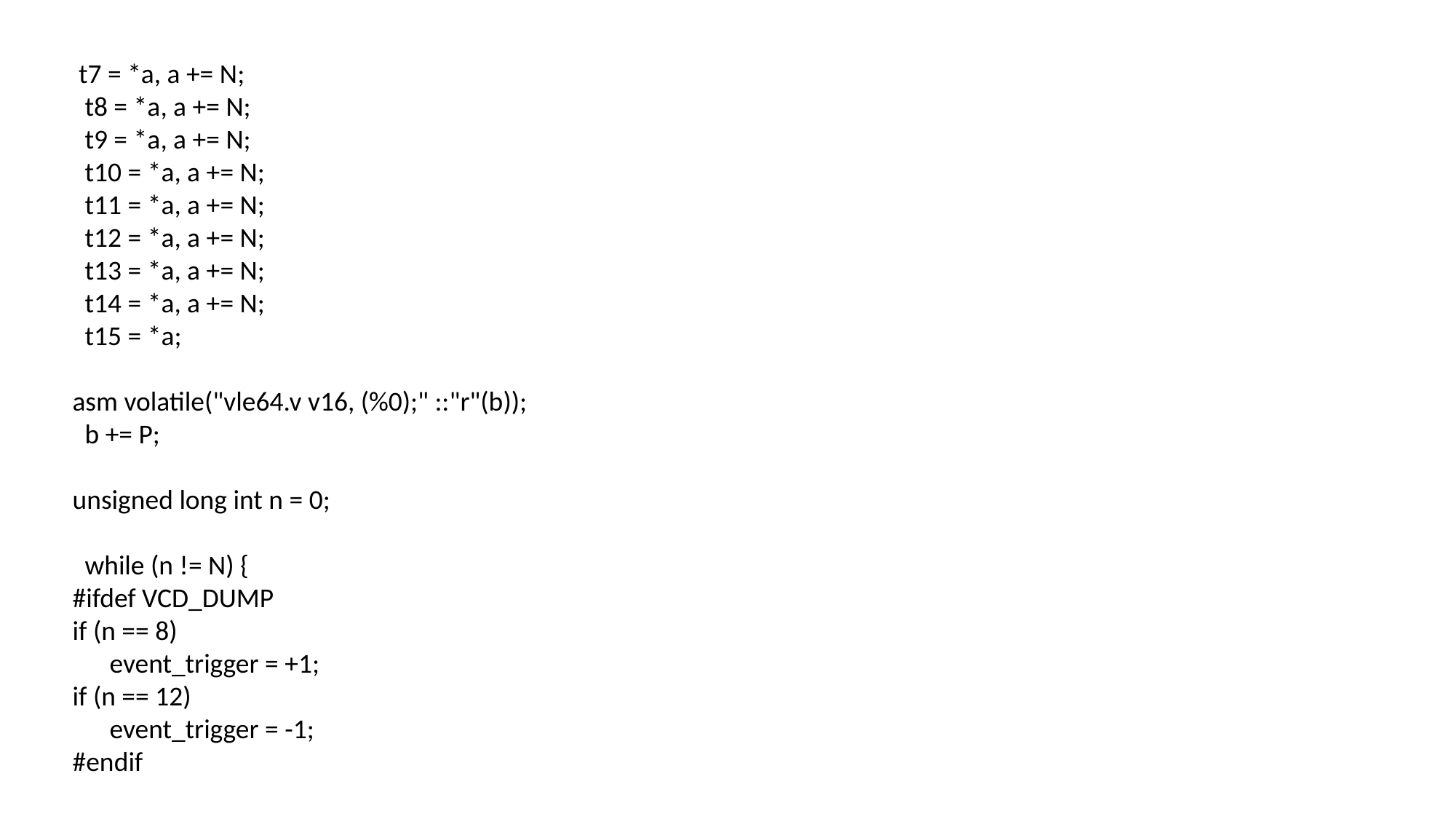

t7 = *a, a += N;
  t8 = *a, a += N;
  t9 = *a, a += N;
  t10 = *a, a += N;
  t11 = *a, a += N;
  t12 = *a, a += N;
  t13 = *a, a += N;
  t14 = *a, a += N;
  t15 = *a;

asm volatile("vle64.v v16, (%0);" ::"r"(b));
  b += P;

unsigned long int n = 0;

  while (n != N) {
#ifdef VCD_DUMP
if (n == 8)
      event_trigger = +1;
if (n == 12)
      event_trigger = -1;
#endif